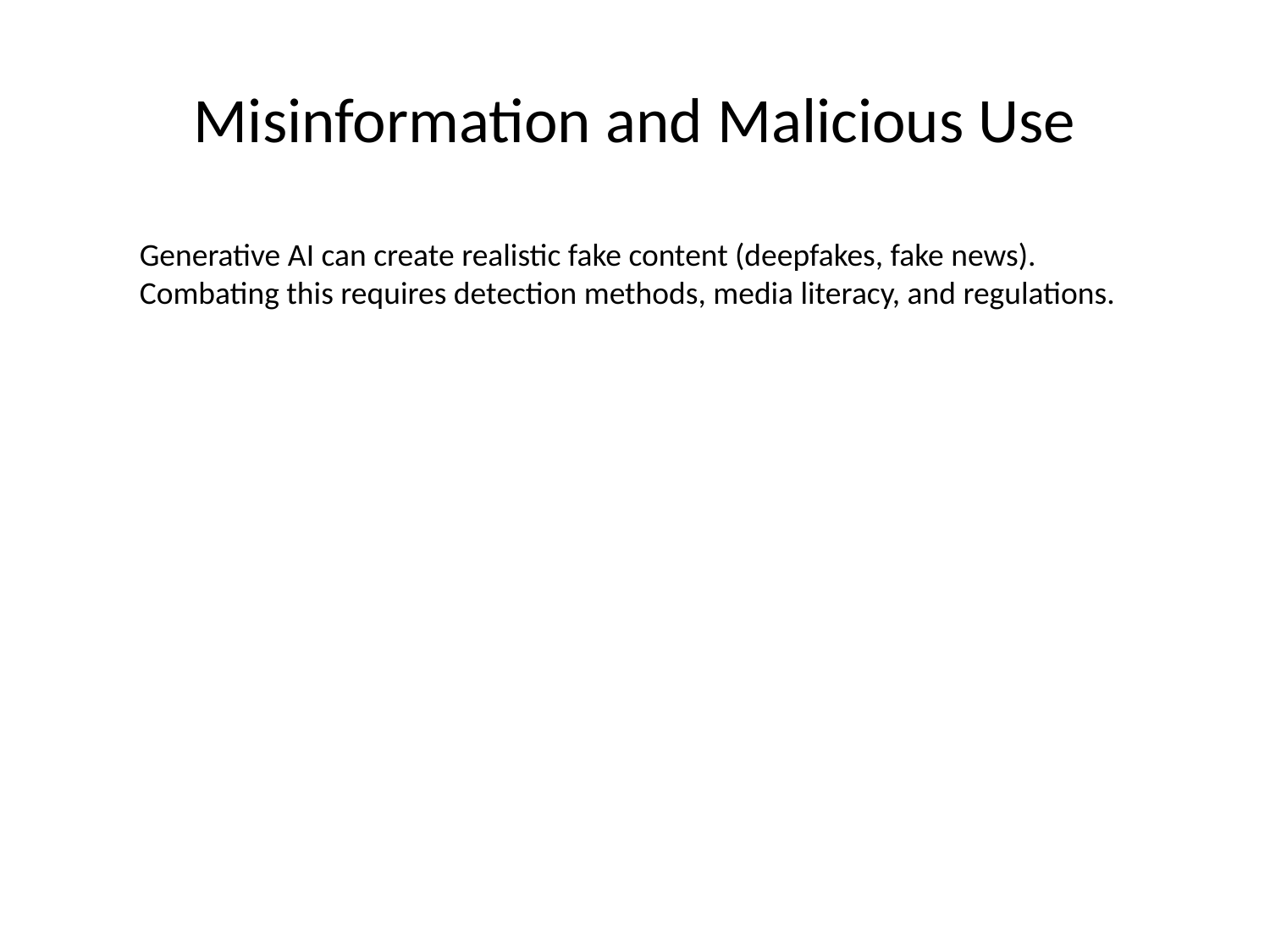

# Misinformation and Malicious Use

Generative AI can create realistic fake content (deepfakes, fake news).  Combating this requires detection methods, media literacy, and regulations.